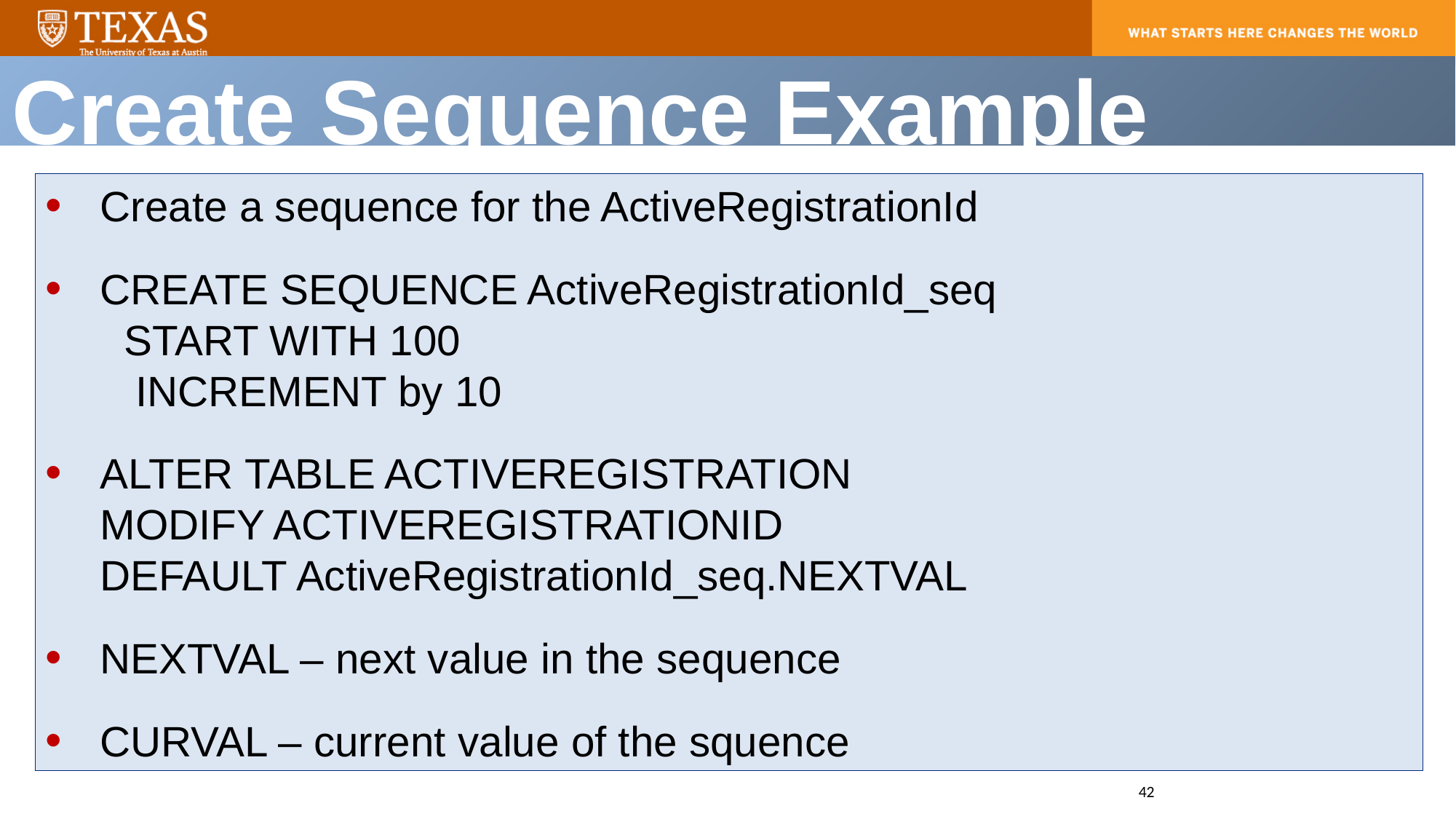

Create Sequence Example

Create a sequence for the ActiveRegistrationId
CREATE SEQUENCE ActiveRegistrationId_seq
  START WITH 100
   INCREMENT by 10
ALTER TABLE ACTIVEREGISTRATION
MODIFY ACTIVEREGISTRATIONID
DEFAULT ActiveRegistrationId_seq.NEXTVAL
NEXTVAL – next value in the sequence
CURVAL – current value of the squence
42